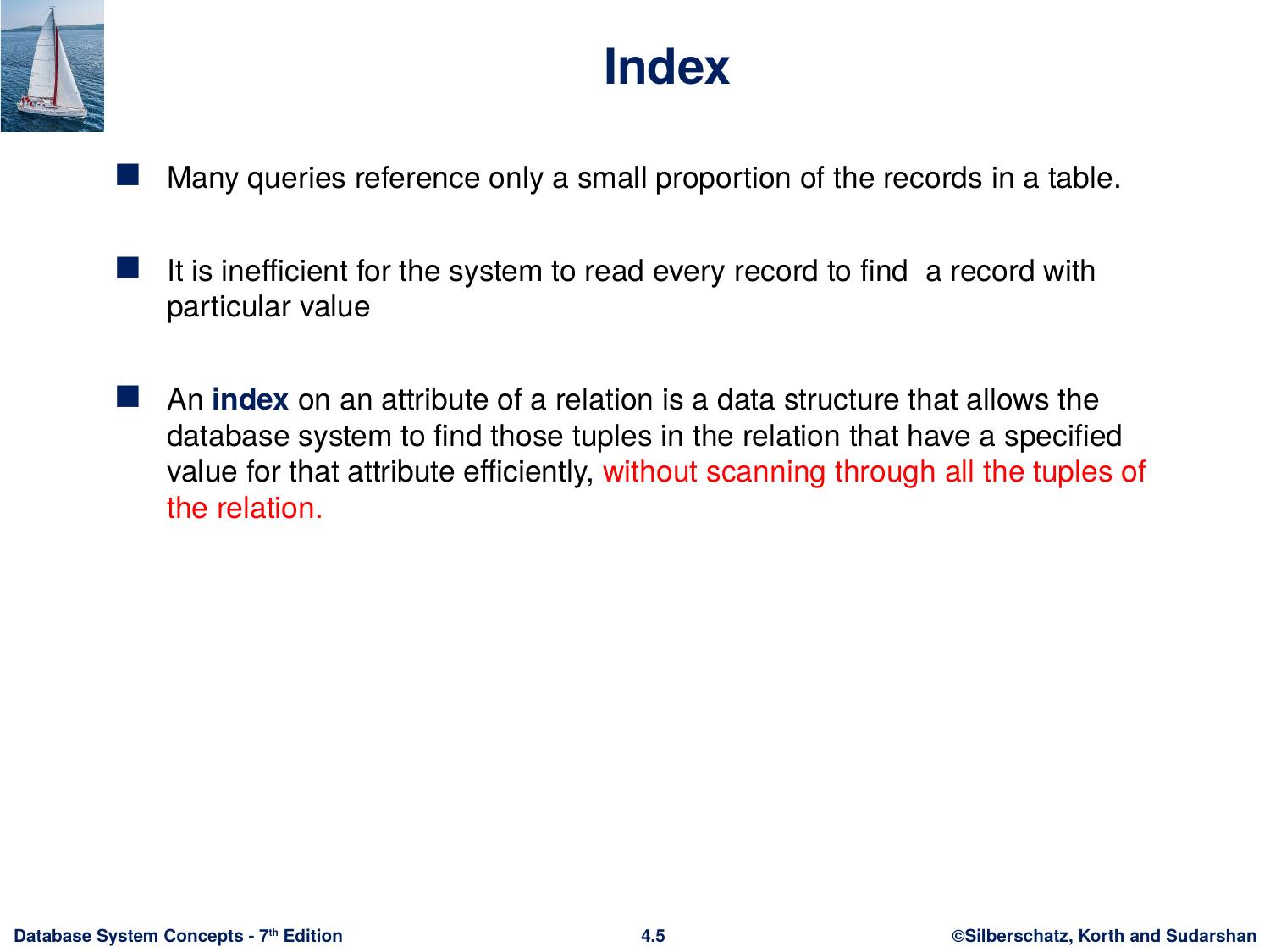

# Index
Many queries reference only a small proportion of the records in a table.

It is inefficient for the system to read every record to find  a record with  particular value

An index on an attribute of a relation is a data structure that allows the database system to find those tuples in the relation that have a specified value for that attribute efficiently, without scanning through all the tuples of the relation.